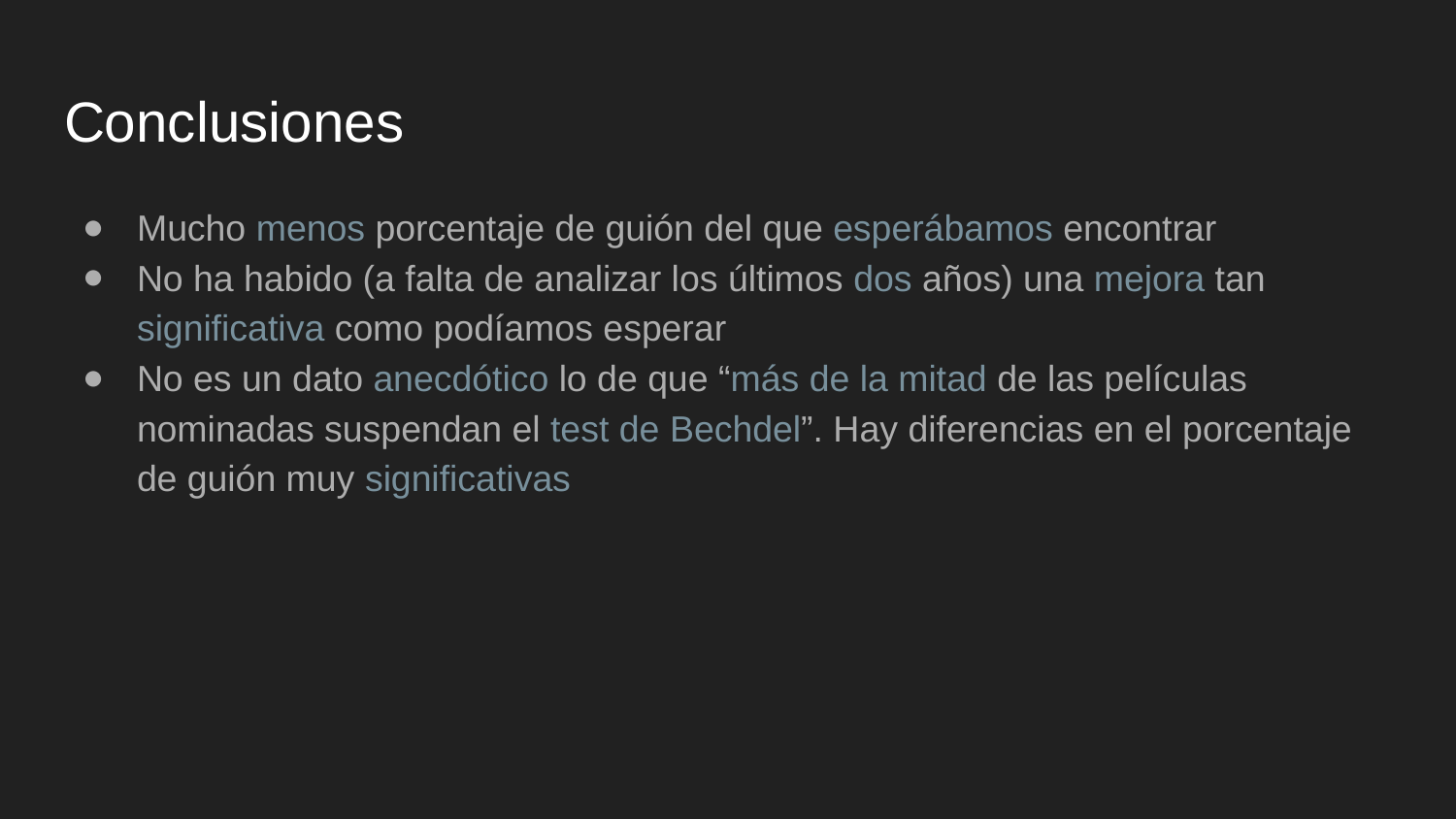

# Conclusiones
Mucho menos porcentaje de guión del que esperábamos encontrar
No ha habido (a falta de analizar los últimos dos años) una mejora tan significativa como podíamos esperar
No es un dato anecdótico lo de que “más de la mitad de las películas nominadas suspendan el test de Bechdel”. Hay diferencias en el porcentaje de guión muy significativas